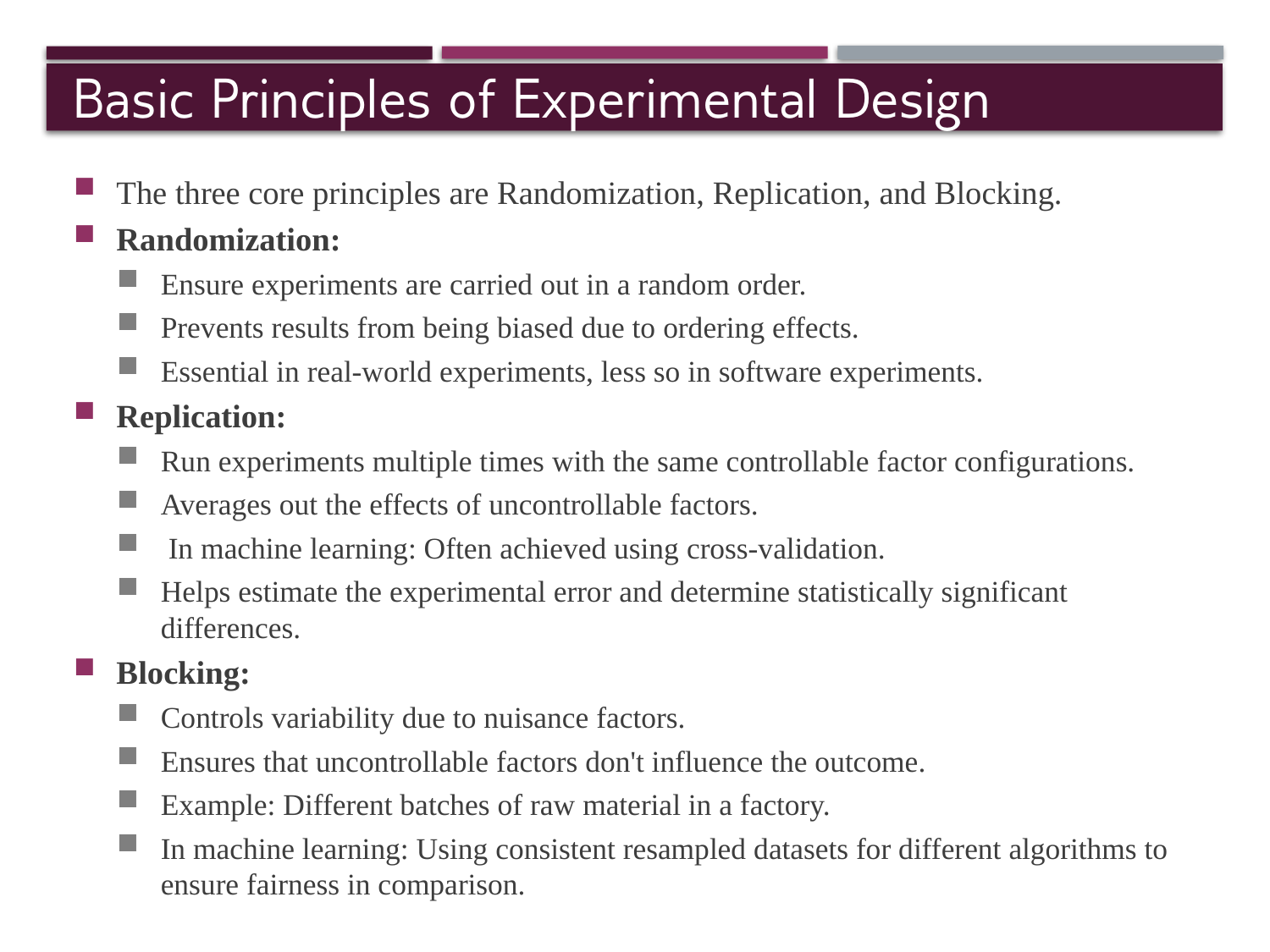

# Basic Principles of Experimental Design
The three core principles are Randomization, Replication, and Blocking.
Randomization:
Ensure experiments are carried out in a random order.
Prevents results from being biased due to ordering effects.
Essential in real-world experiments, less so in software experiments.
Replication:
Run experiments multiple times with the same controllable factor configurations.
Averages out the effects of uncontrollable factors.
 In machine learning: Often achieved using cross-validation.
Helps estimate the experimental error and determine statistically significant differences.
Blocking:
Controls variability due to nuisance factors.
Ensures that uncontrollable factors don't influence the outcome.
Example: Different batches of raw material in a factory.
In machine learning: Using consistent resampled datasets for different algorithms to ensure fairness in comparison.